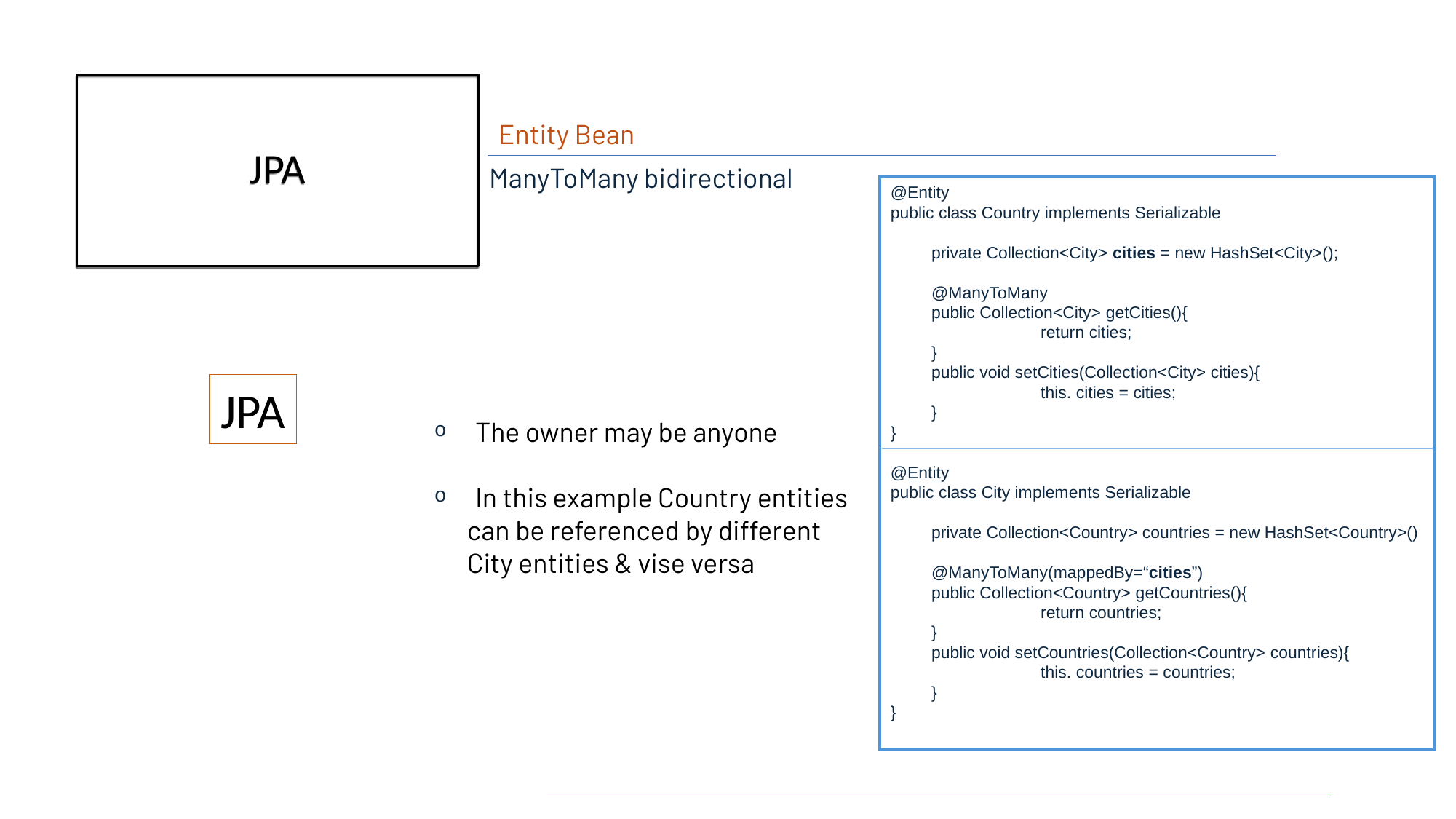

# JPA
Entity Bean
ManyToMany bidirectional
@Entity
public class Country implements Serializable

	private Collection<City> cities = new HashSet<City>();

	@ManyToMany
	public Collection<City> getCities(){
		return cities;
	}
	public void setCities(Collection<City> cities){
		this. cities = cities;
	}
}

@Entity
public class City implements Serializable

	private Collection<Country> countries = new HashSet<Country>()

	@ManyToMany(mappedBy=“cities”)
	public Collection<Country> getCountries(){
		return countries;
	}
	public void setCountries(Collection<Country> countries){
		this. countries = countries;
	}
}
JPA
The owner may be anyone

In this example Country entities
      can be referenced by different
      City entities & vise versa